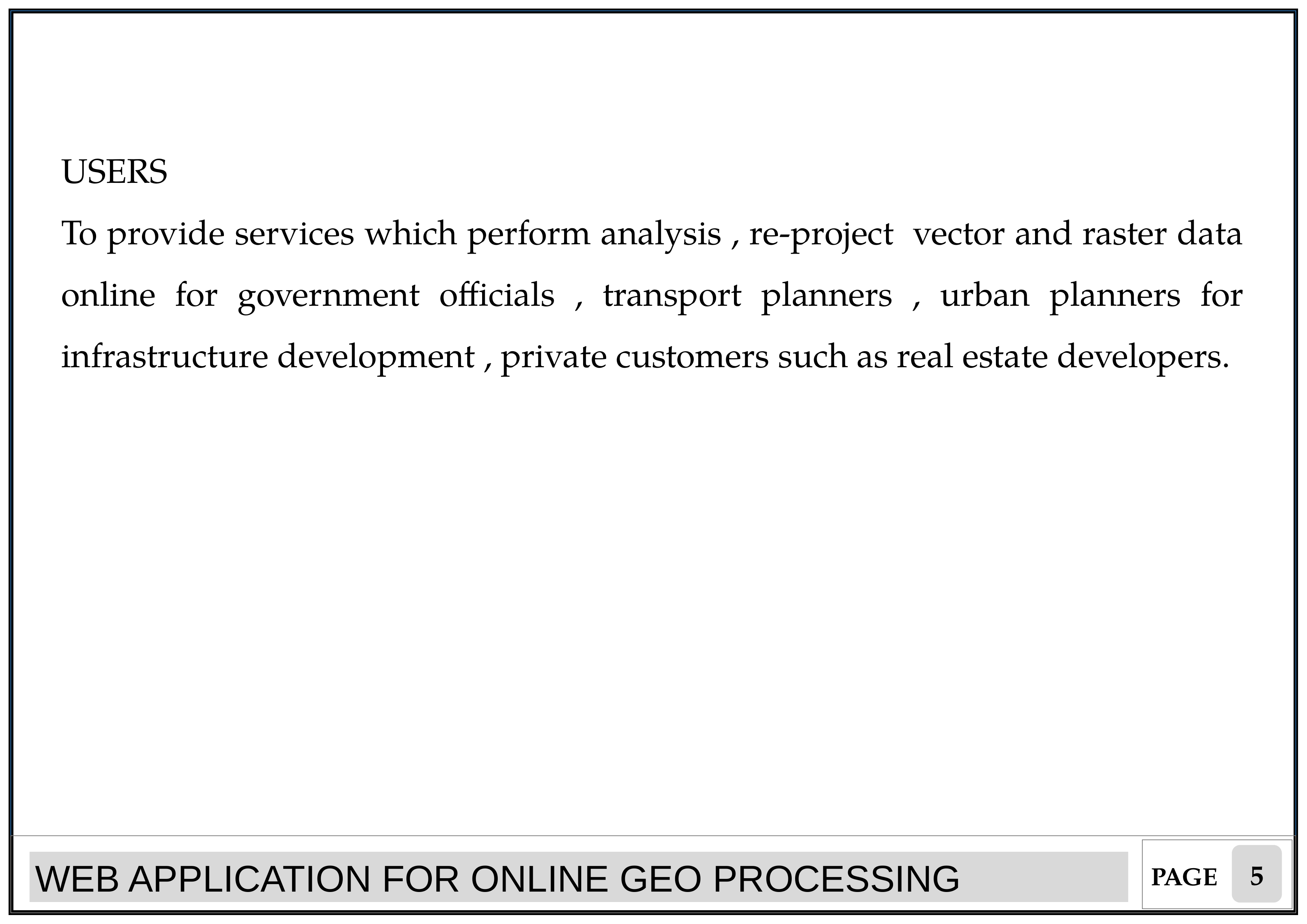

USERS
To provide services which perform analysis , re-project  vector and raster data online for government officials , transport planners , urban planners for infrastructure development , private customers such as real estate developers.
5
WEB APPLICATION FOR ONLINE GEO PROCESSING
PAGE